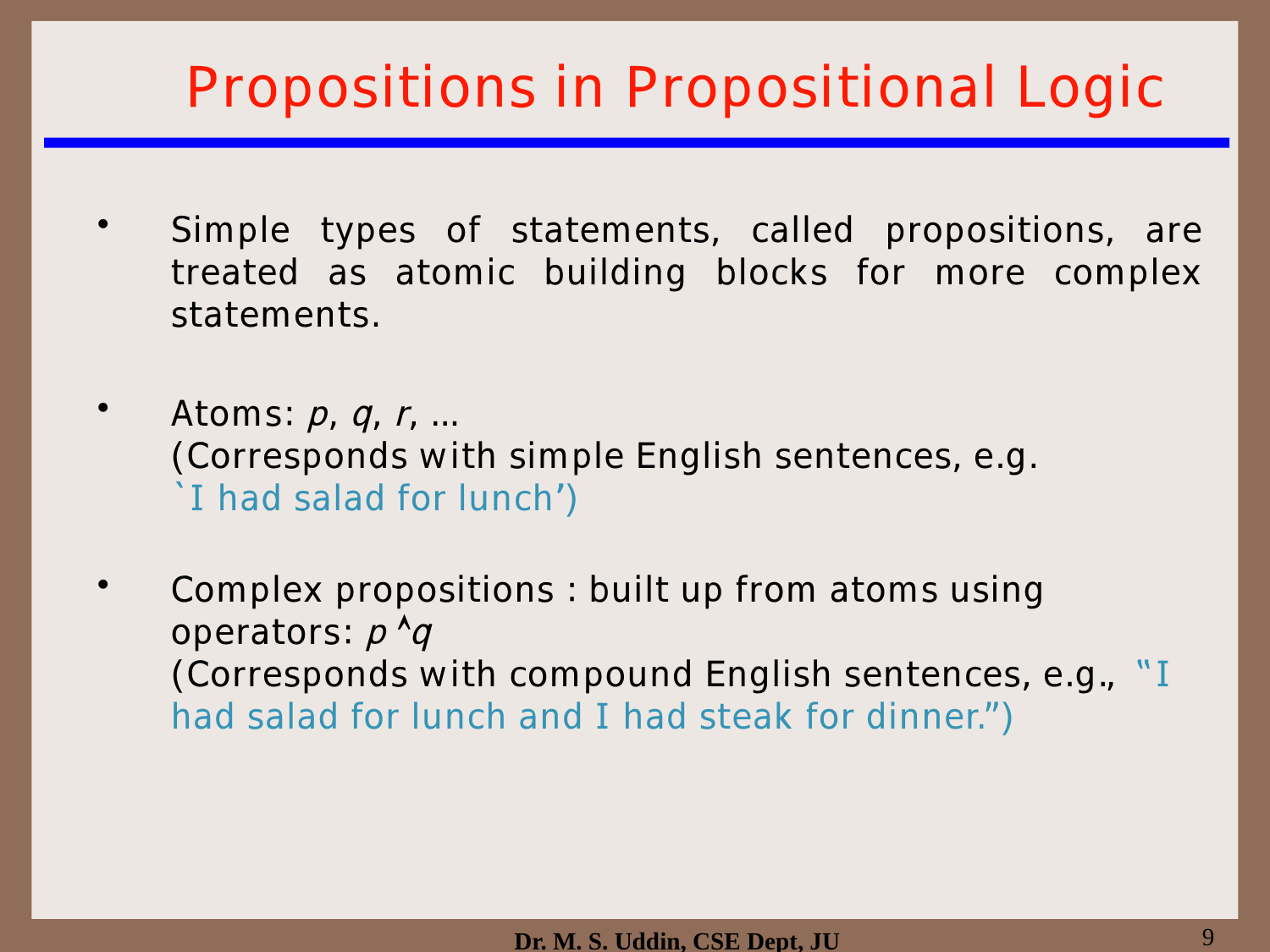

# Propositions in Propositional Logic
Simple types of statements, called propositions, are treated as atomic building blocks for more complex statements.

Atoms: p, q, r, …
(Corresponds with simple English sentences, e.g.
`I had salad for lunch’)
Complex propositions : built up from atoms using operators: p ∧q
(Corresponds with compound English sentences, e.g.,  “I had salad for lunch and I had steak for dinner.”)
9
Dr. M. S. Uddin, CSE Dept, JU